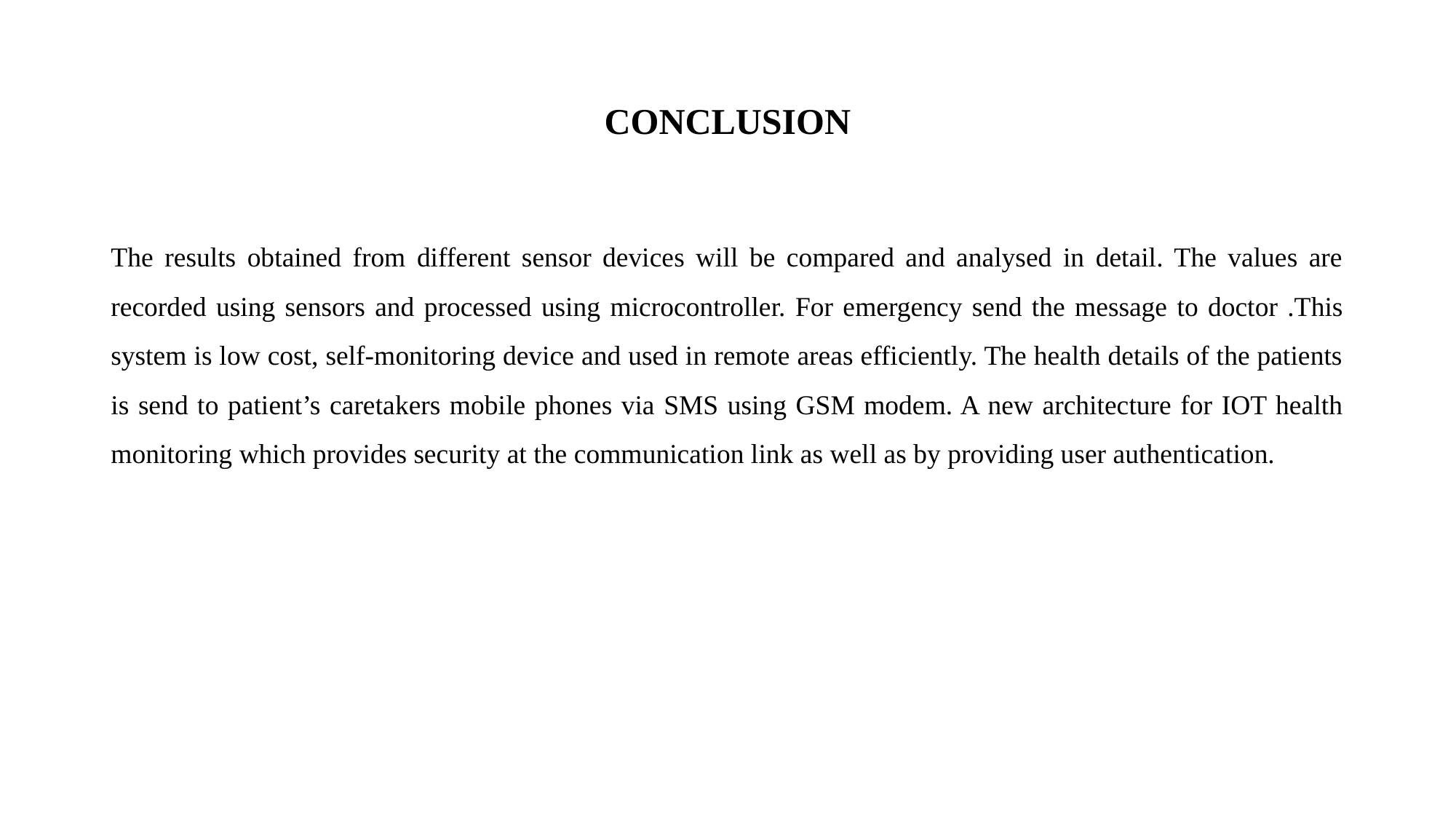

# CONCLUSION
The results obtained from different sensor devices will be compared and analysed in detail. The values are recorded using sensors and processed using microcontroller. For emergency send the message to doctor .This system is low cost, self-monitoring device and used in remote areas efficiently. The health details of the patients is send to patient’s caretakers mobile phones via SMS using GSM modem. A new architecture for IOT health monitoring which provides security at the communication link as well as by providing user authentication.